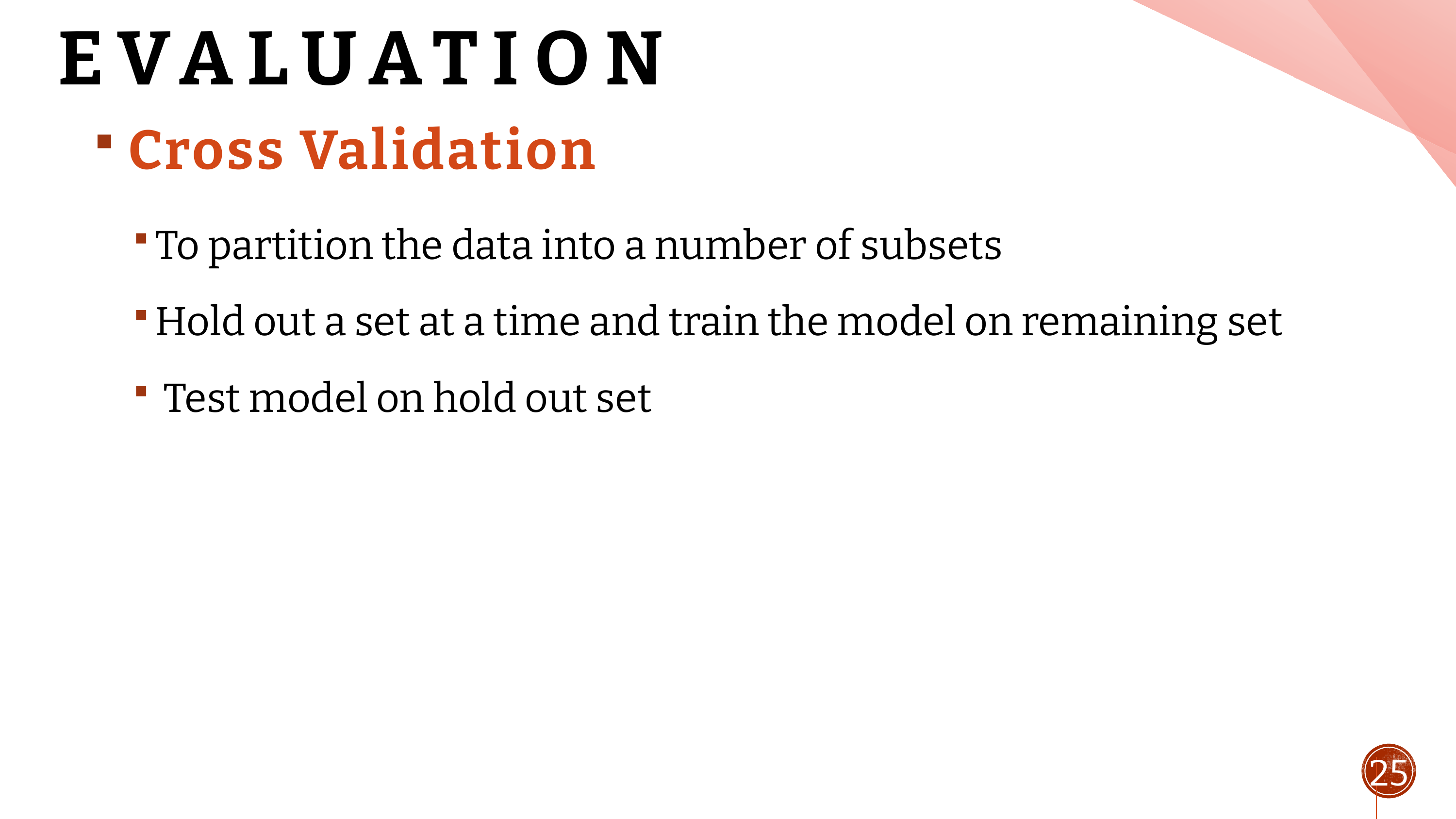

# evaluation
 Cross Validation
To partition the data into a number of subsets
Hold out a set at a time and train the model on remaining set
 Test model on hold out set

25